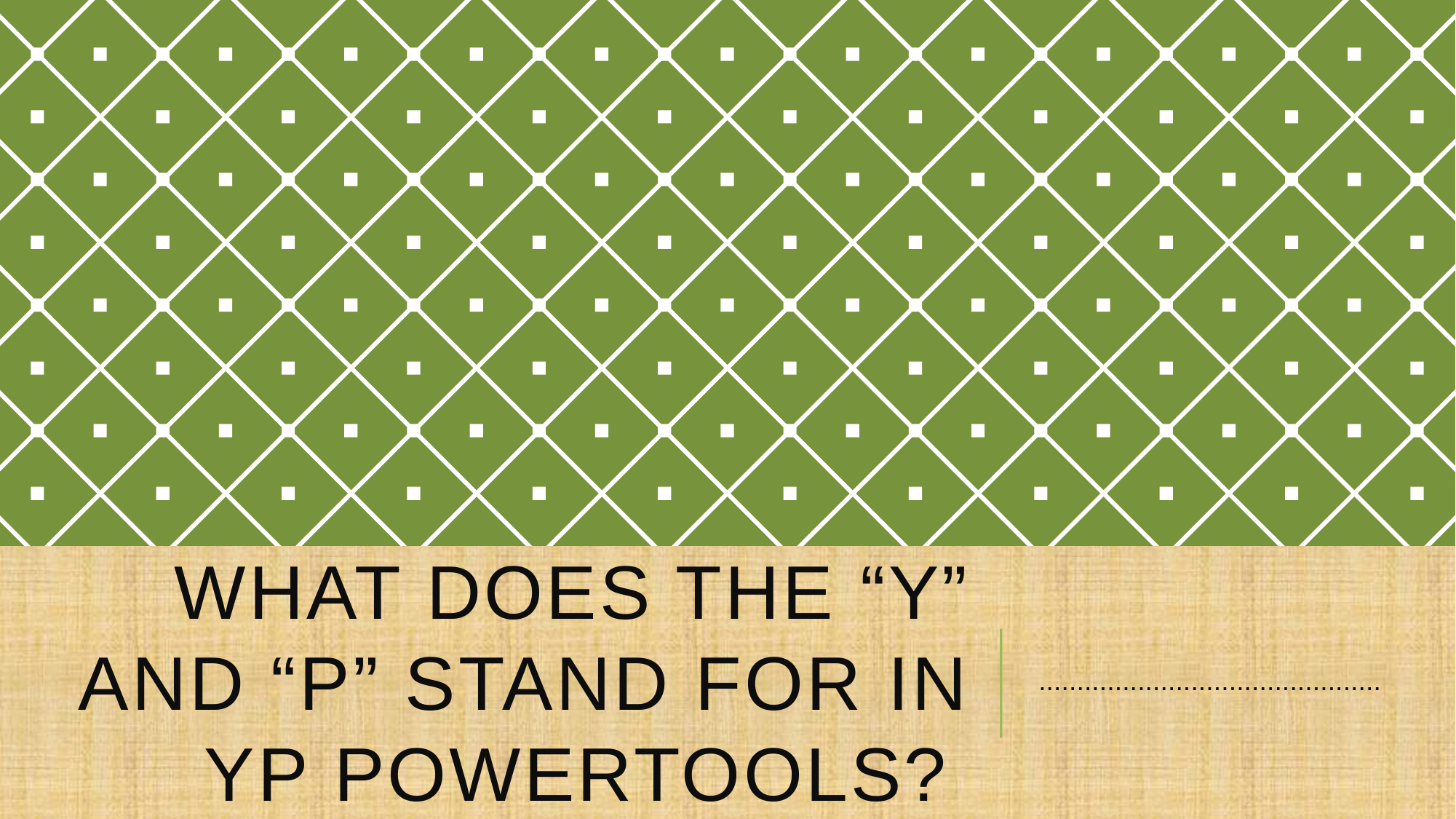

What does the “Y” and “P” stand for in YP POWERTOOLS?
.............................................